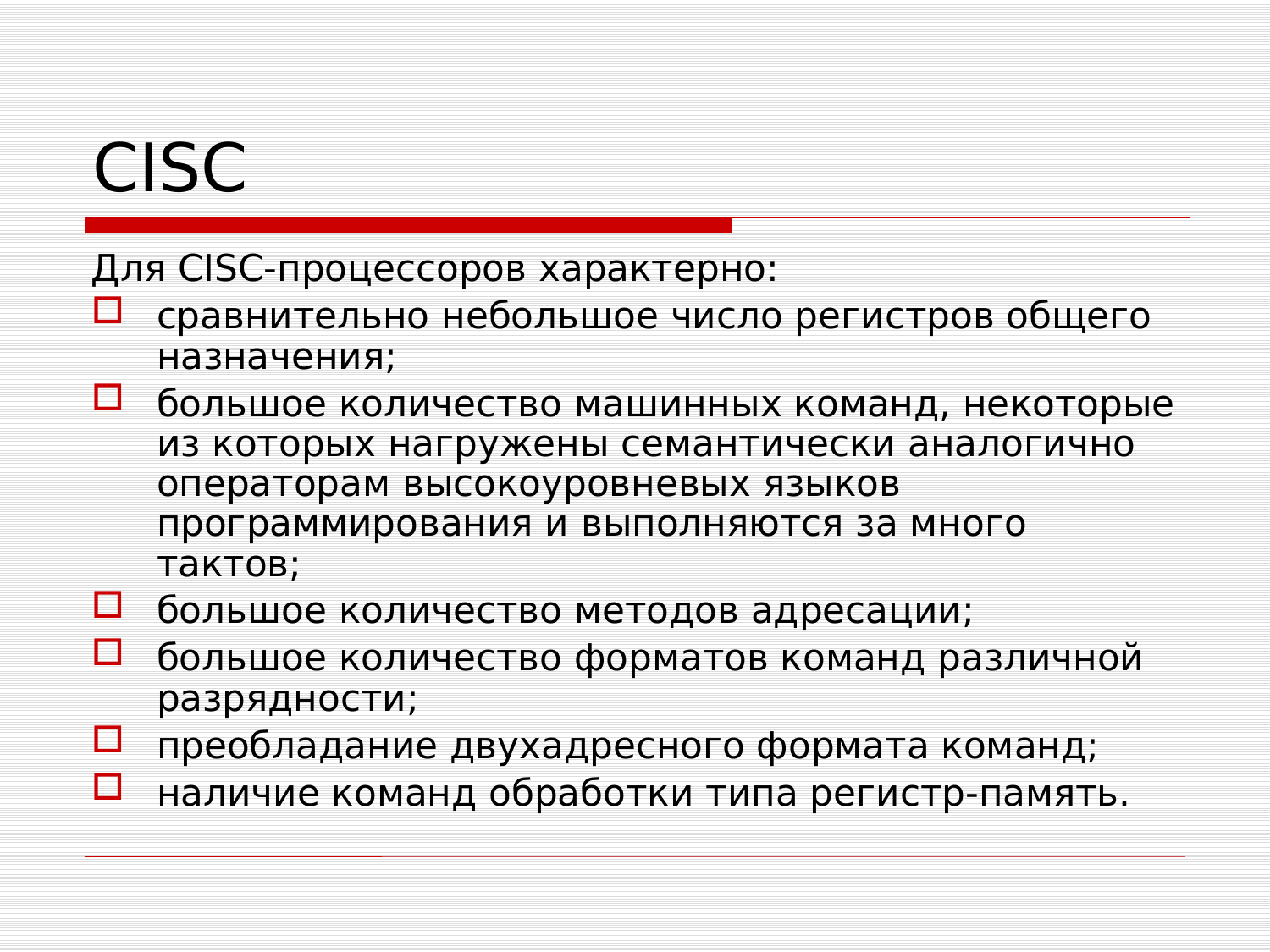

# CISC
Для CISC-процессоров характерно:
сравнительно небольшое число регистров общего назначения;
большое количество машинных команд, некоторые из которых нагружены семантически аналогично операторам высокоуровневых языков программирования и выполняются за много тактов;
большое количество методов адресации;
большое количество форматов команд различной разрядности;
преобладание двухадресного формата команд;
наличие команд обработки типа регистр-память.